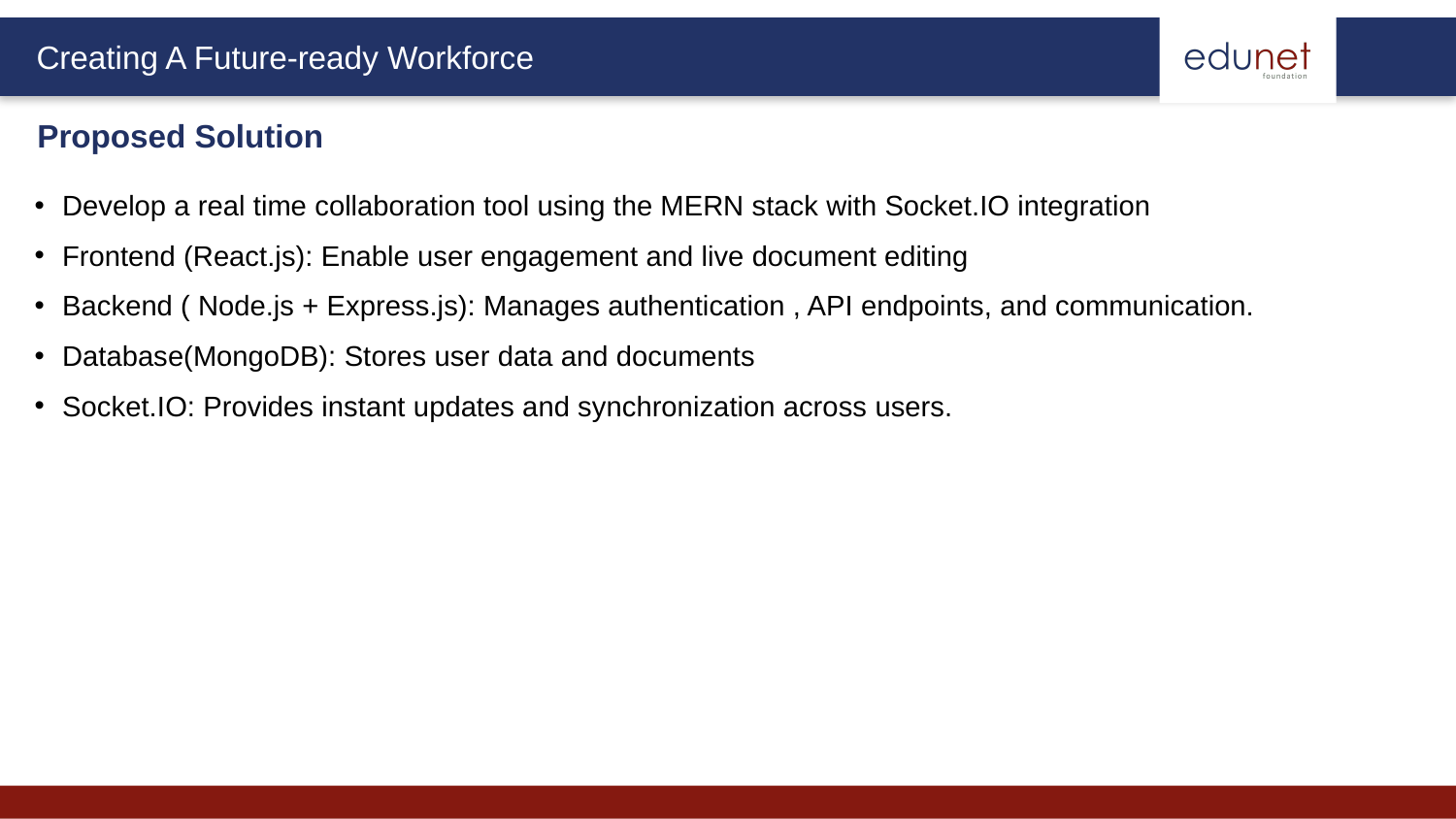

Proposed Solution
Develop a real time collaboration tool using the MERN stack with Socket.IO integration
Frontend (React.js): Enable user engagement and live document editing
Backend ( Node.js + Express.js): Manages authentication , API endpoints, and communication.
Database(MongoDB): Stores user data and documents
Socket.IO: Provides instant updates and synchronization across users.